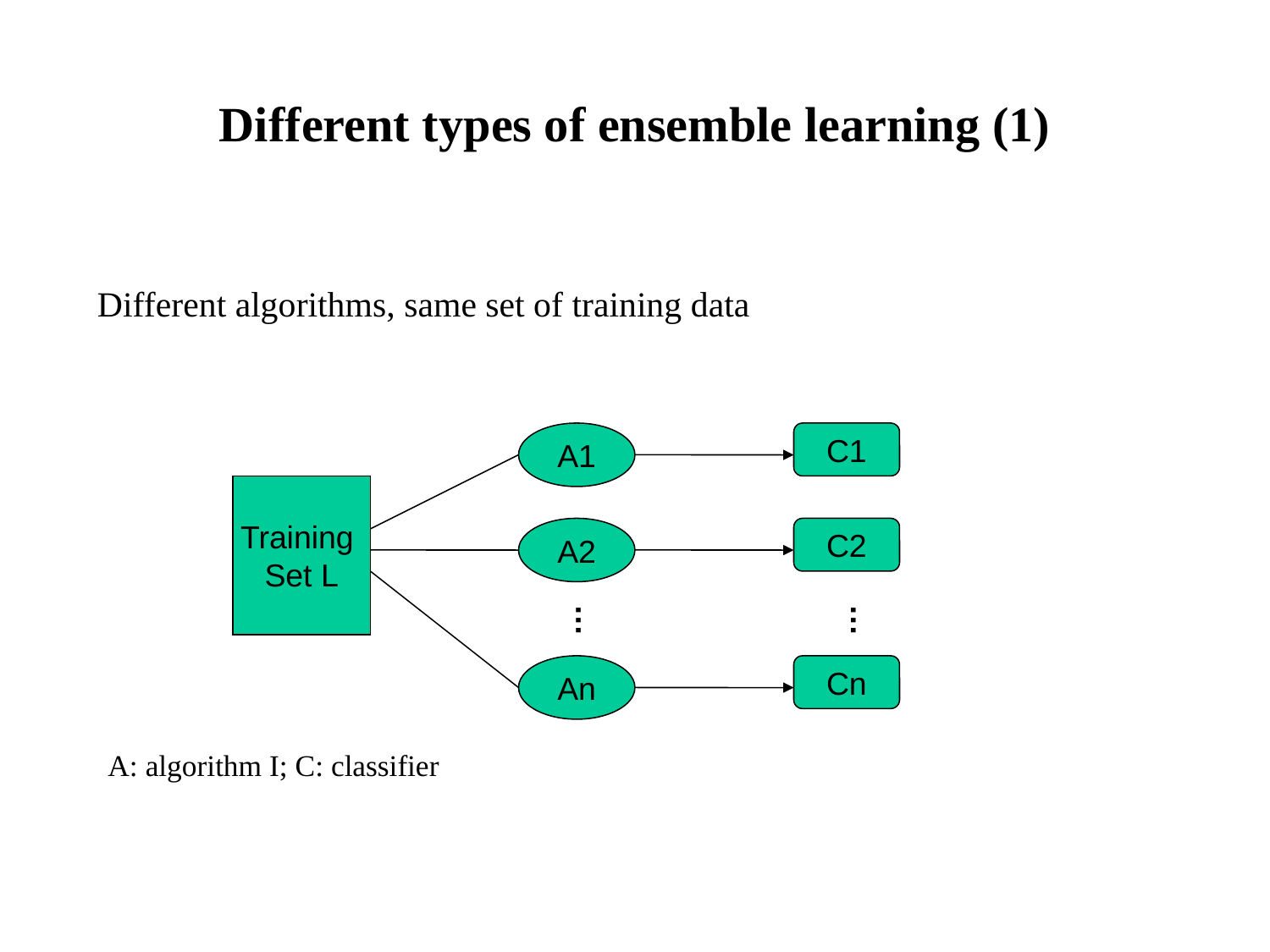

# Different types of ensemble learning (1)
Different algorithms, same set of training data
A1
C1

Training
Set L
A2
C2

…
…
An
Cn

A: algorithm I; C: classifier